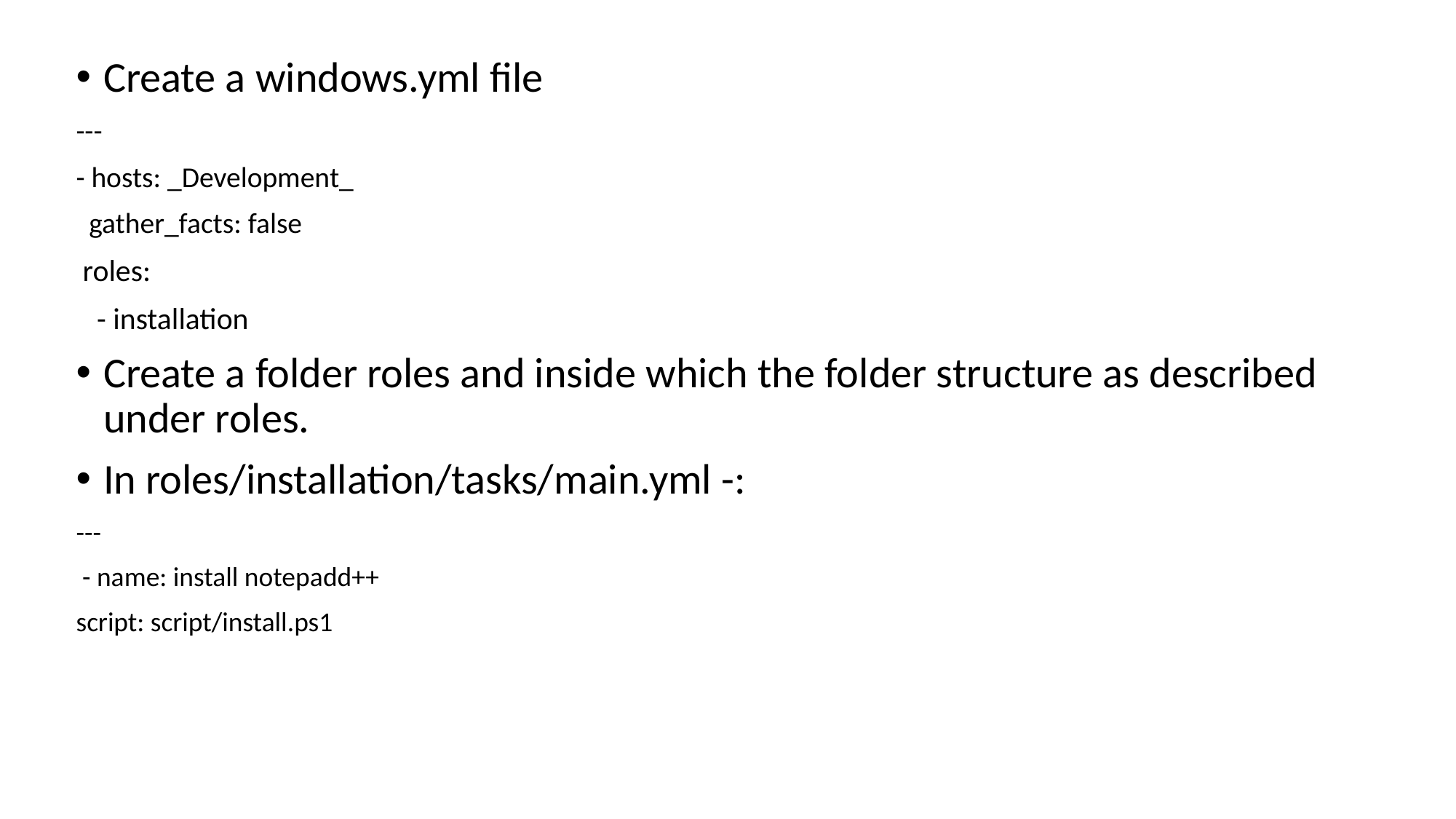

Create a windows.yml file
---
- hosts: _Development_
  gather_facts: false
 roles:
   - installation
Create a folder roles and inside which the folder structure as described under roles.
In roles/installation/tasks/main.yml -:
---
 - name: install notepadd++
script: script/install.ps1